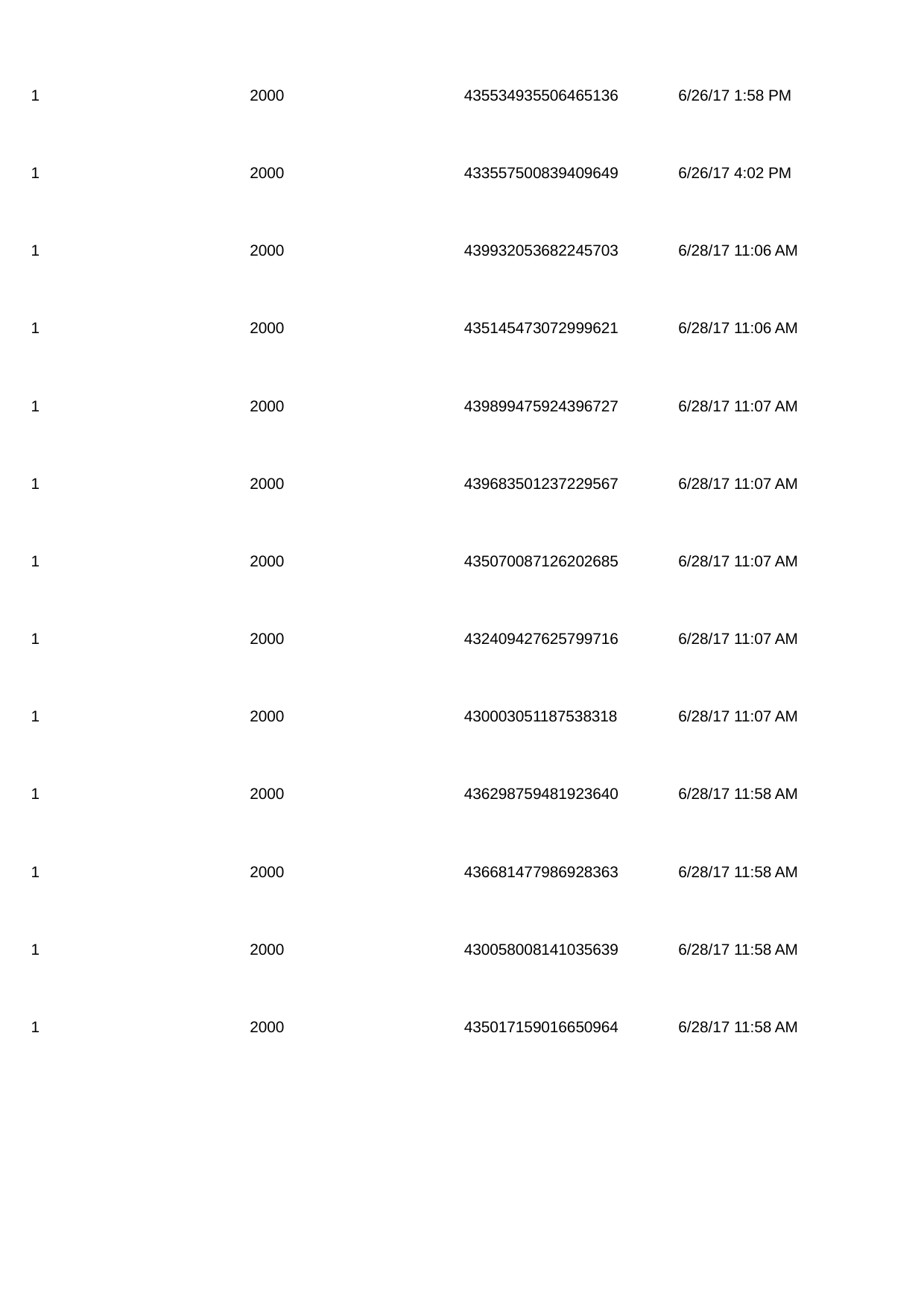

1
2000
435534935506465136
6/26/17 1:58 PM
1
2000
433557500839409649
6/26/17 4:02 PM
1
2000
439932053682245703
6/28/17 11:06 AM
1
2000
435145473072999621
6/28/17 11:06 AM
1
2000
439899475924396727
6/28/17 11:07 AM
1
2000
439683501237229567
6/28/17 11:07 AM
1
2000
435070087126202685
6/28/17 11:07 AM
1
2000
432409427625799716
6/28/17 11:07 AM
1
2000
430003051187538318
6/28/17 11:07 AM
1
2000
436298759481923640
6/28/17 11:58 AM
1
2000
436681477986928363
6/28/17 11:58 AM
1
2000
430058008141035639
6/28/17 11:58 AM
1
2000
435017159016650964
6/28/17 11:58 AM